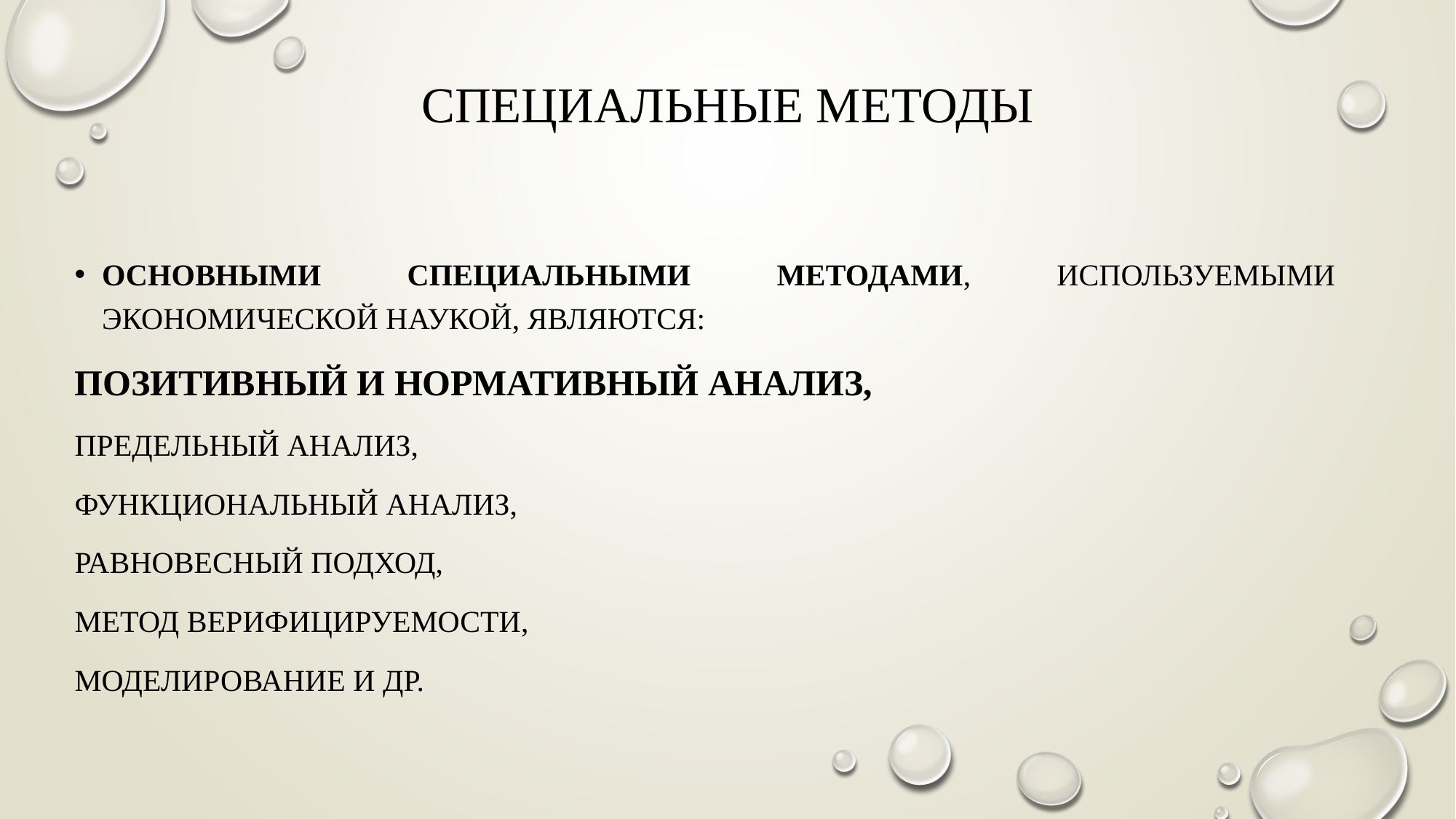

# Специальные методы
Основными специальными методами, используемыми экономической наукой, являются:
позитивный и нормативный анализ,
предельный анализ,
функциональный анализ,
равновесный подход,
метод верифицируемости,
моделирование и др.